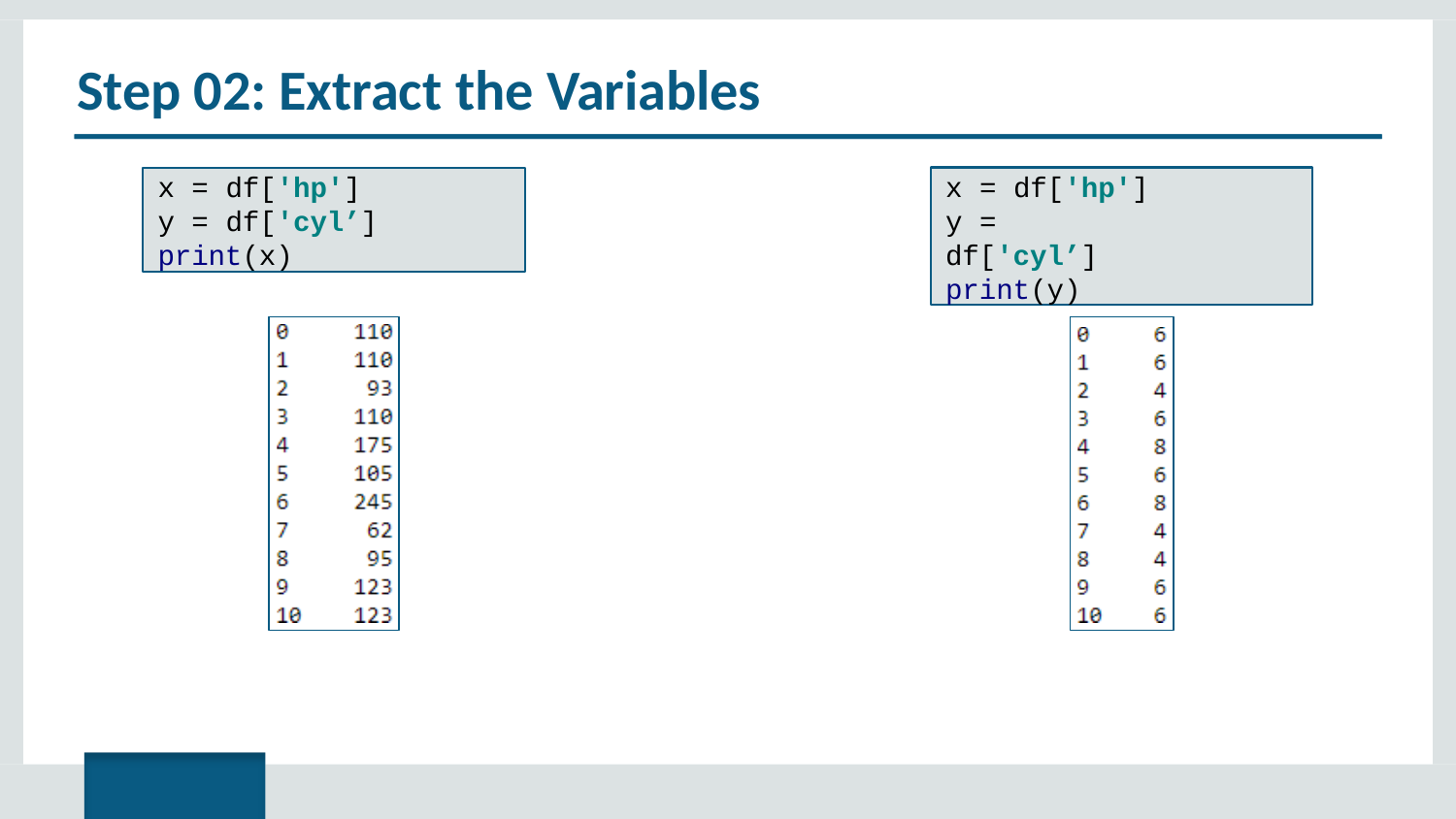

# Step 02: Extract the Variables

x = df['hp']
y =  df['cyl’]  print(y)
x = df['hp']
y = df['cyl’]
print(x)